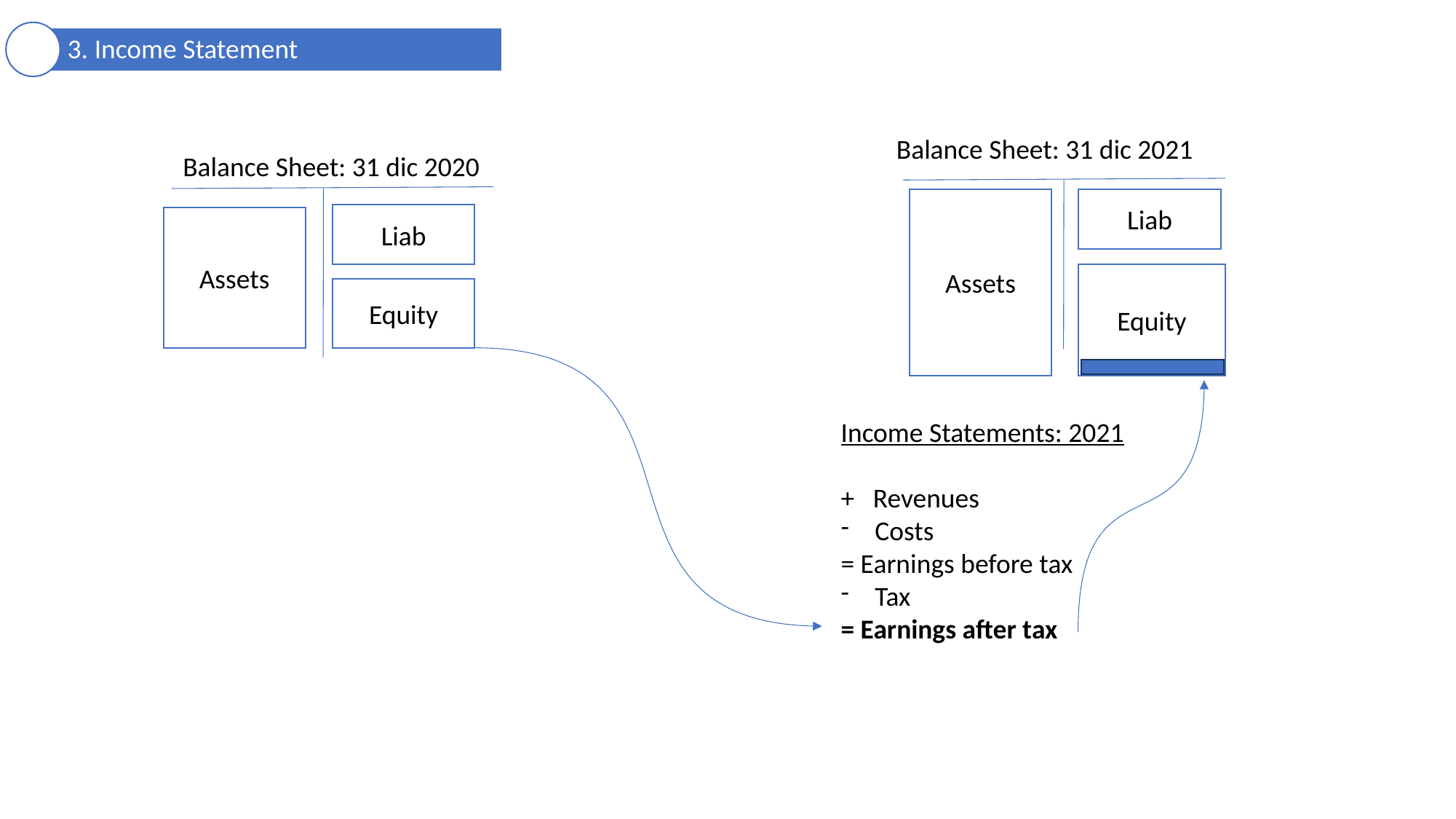

3. Income Statement

2. Balance Sheet

1. Aggregation
Balance Sheet: 31 dic 2021
Balance Sheet: 31 dic 2020
Liab
Assets

Liab
Assets
Equity
Equity

Income Statements: 2021

+   Revenues
Costs
= Earnings before tax
Tax
= Earnings after tax

4. Notes and Auditor Reports